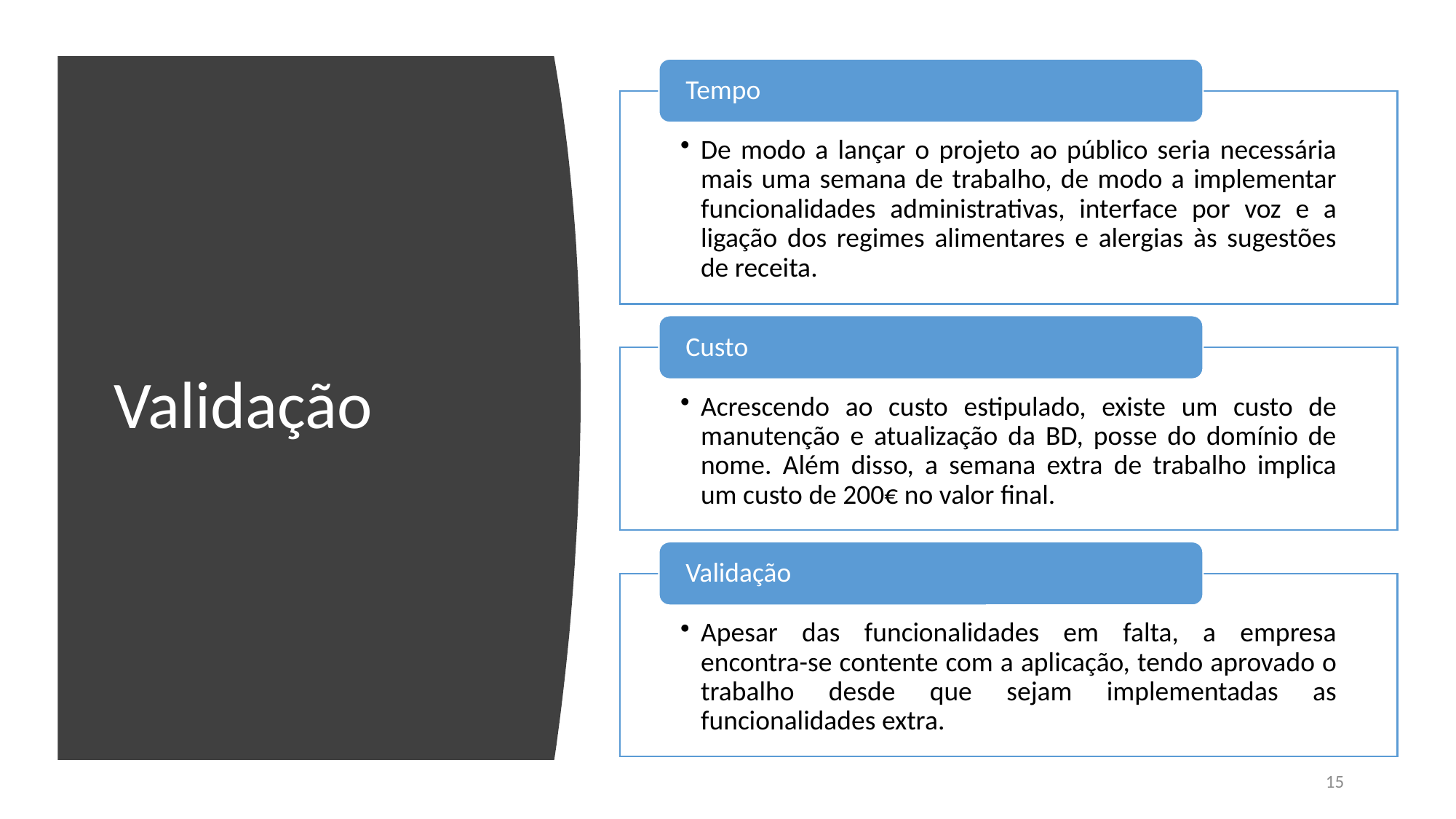

De modo a lançar o projeto ao público seria necessária mais uma semana de trabalho, de modo a implementar funcionalidades administrativas, interface por voz e a ligação dos regimes alimentares e alergias às sugestões de receita.
Tempo
Acrescendo ao custo estipulado, existe um custo de manutenção e atualização da BD, posse do domínio de nome. Além disso, a semana extra de trabalho implica um custo de 200€ no valor final.
Custo
Apesar das funcionalidades em falta, a empresa encontra-se contente com a aplicação, tendo aprovado o trabalho desde que sejam implementadas as funcionalidades extra.
Validação

# Validação
15